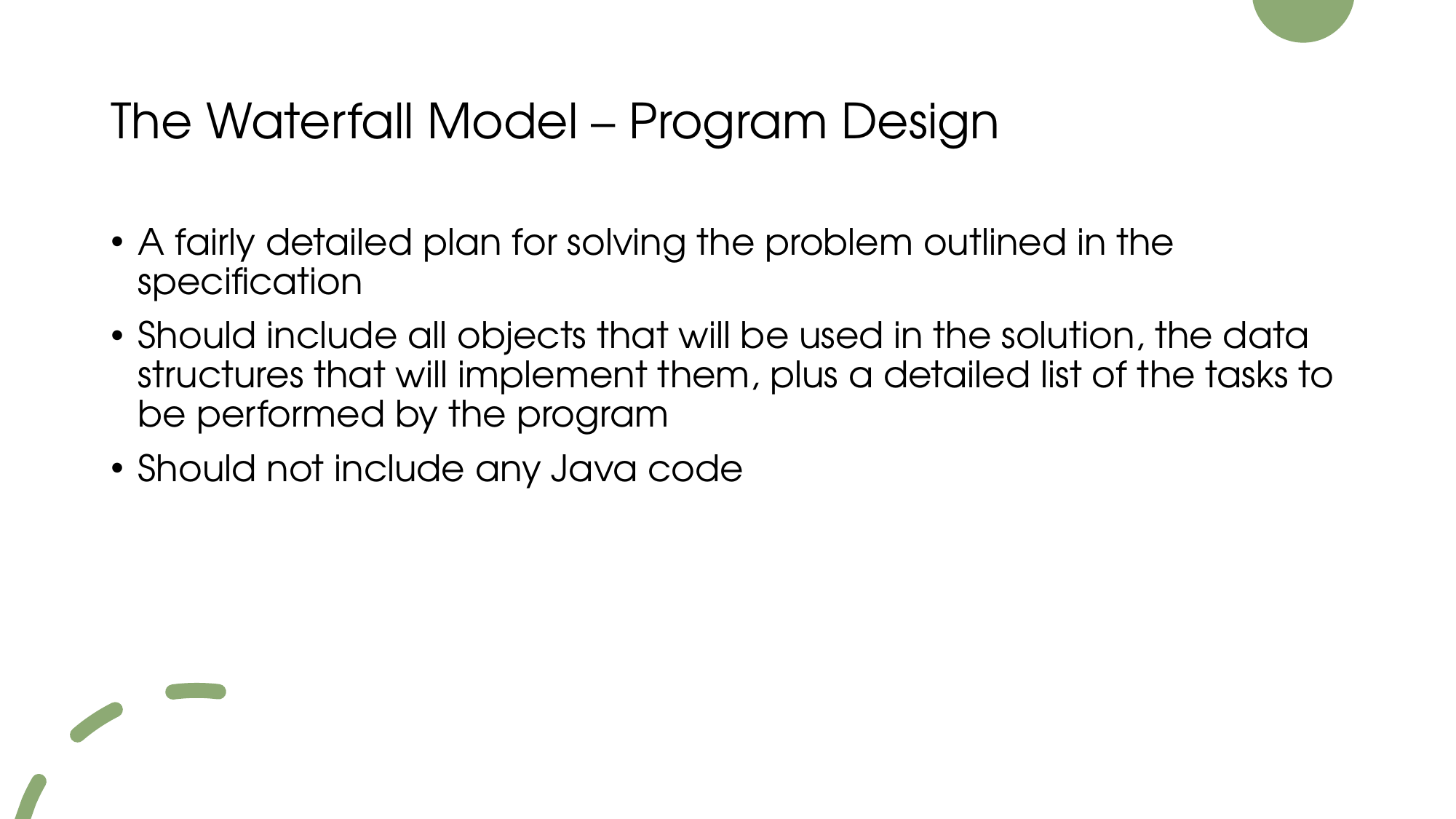

# The Waterfall Model – Program Design
A fairly detailed plan for solving the problem outlined in the specification
Should include all objects that will be used in the solution, the data structures that will implement them, plus a detailed list of the tasks to be performed by the program
Should not include any Java code